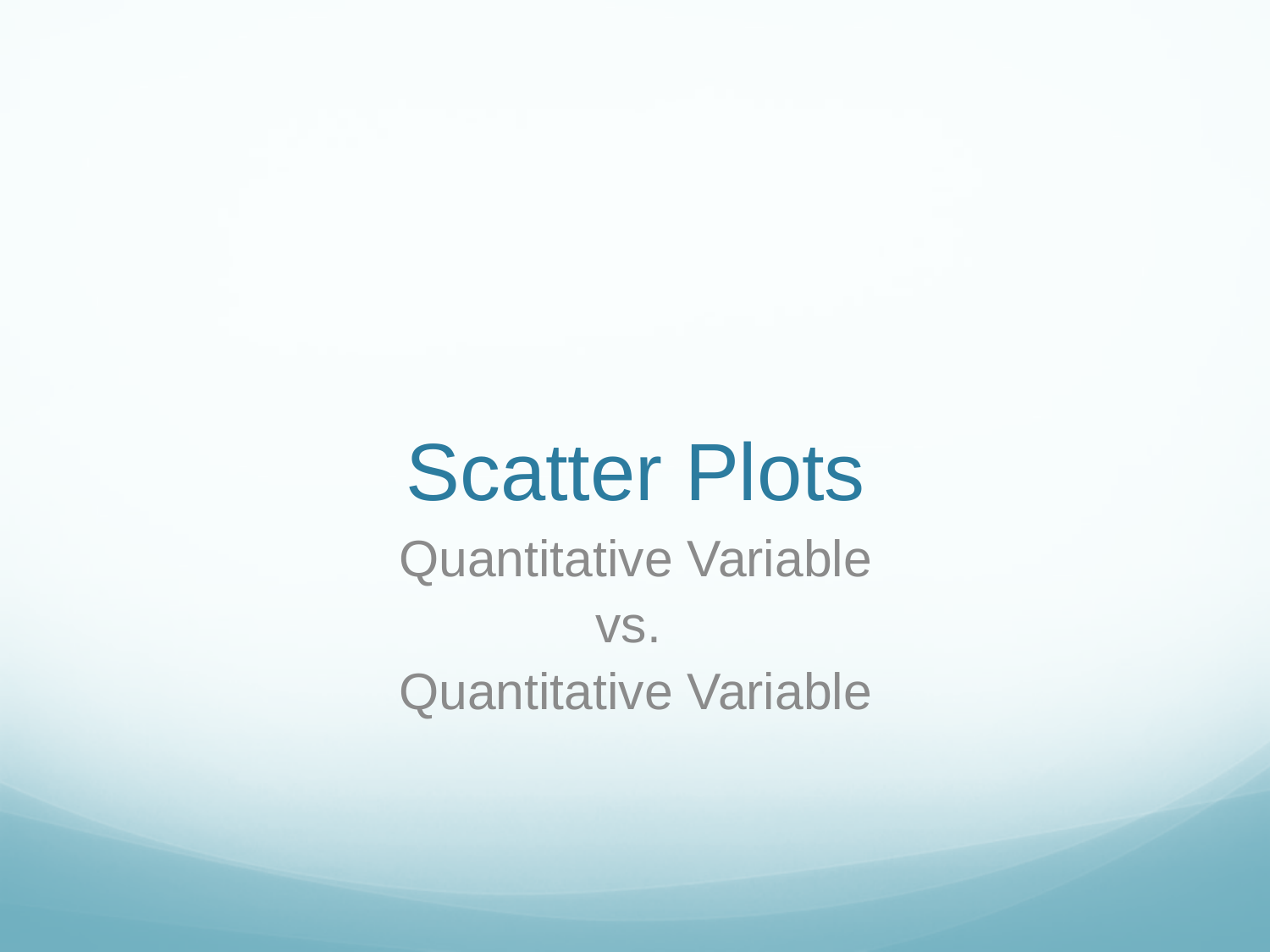

# Scatter Plots
Quantitative Variable
vs.
Quantitative Variable